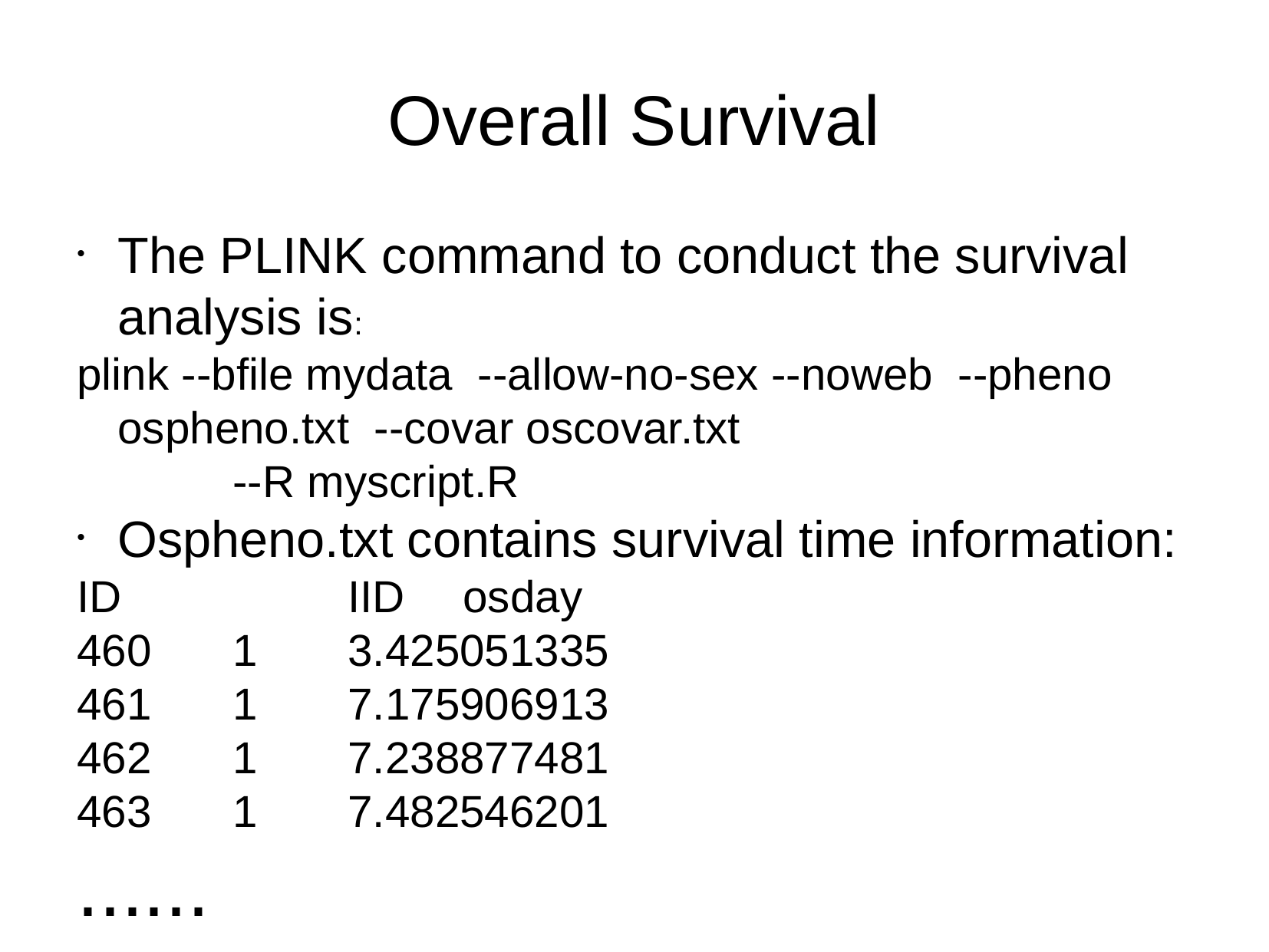

# Overall Survival
The PLINK command to conduct the survival analysis is:
plink --bfile mydata  --allow-no-sex --noweb  --pheno ospheno.txt  --covar oscovar.txt
	--R myscript.R
Ospheno.txt contains survival time information:
ID		IID	osday
460	1	3.425051335
461	1	7.175906913
462	1	7.238877481
463	1	7.482546201
......